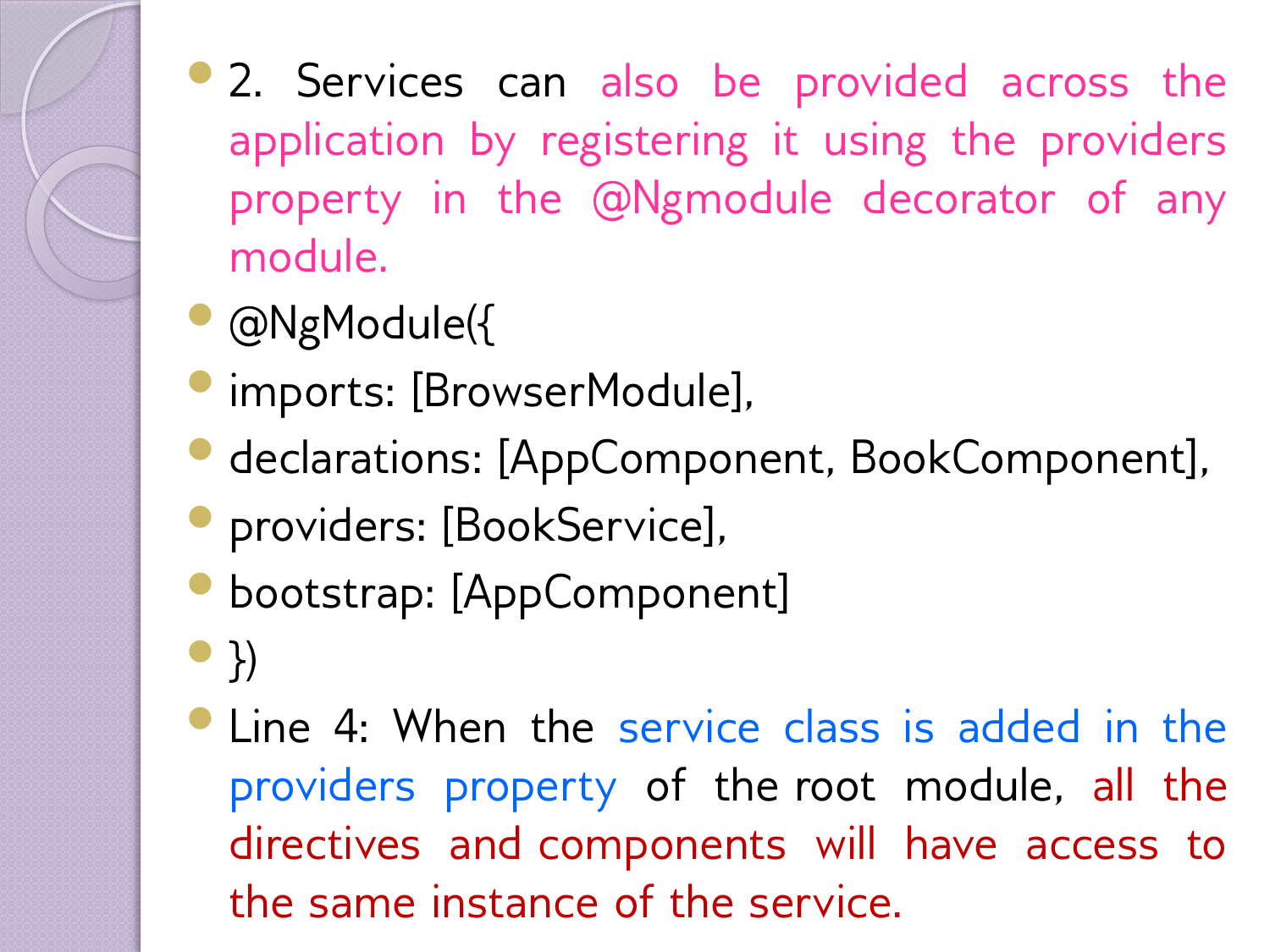

2. Services can also be provided across the application by registering it using the providers property in the @Ngmodule decorator of any module.
@NgModule({
imports: [BrowserModule],
declarations: [AppComponent, BookComponent],
providers: [BookService],
bootstrap: [AppComponent]
})
Line 4: When the service class is added in the providers property of the root module, all the directives and components will have access to the same instance of the service.